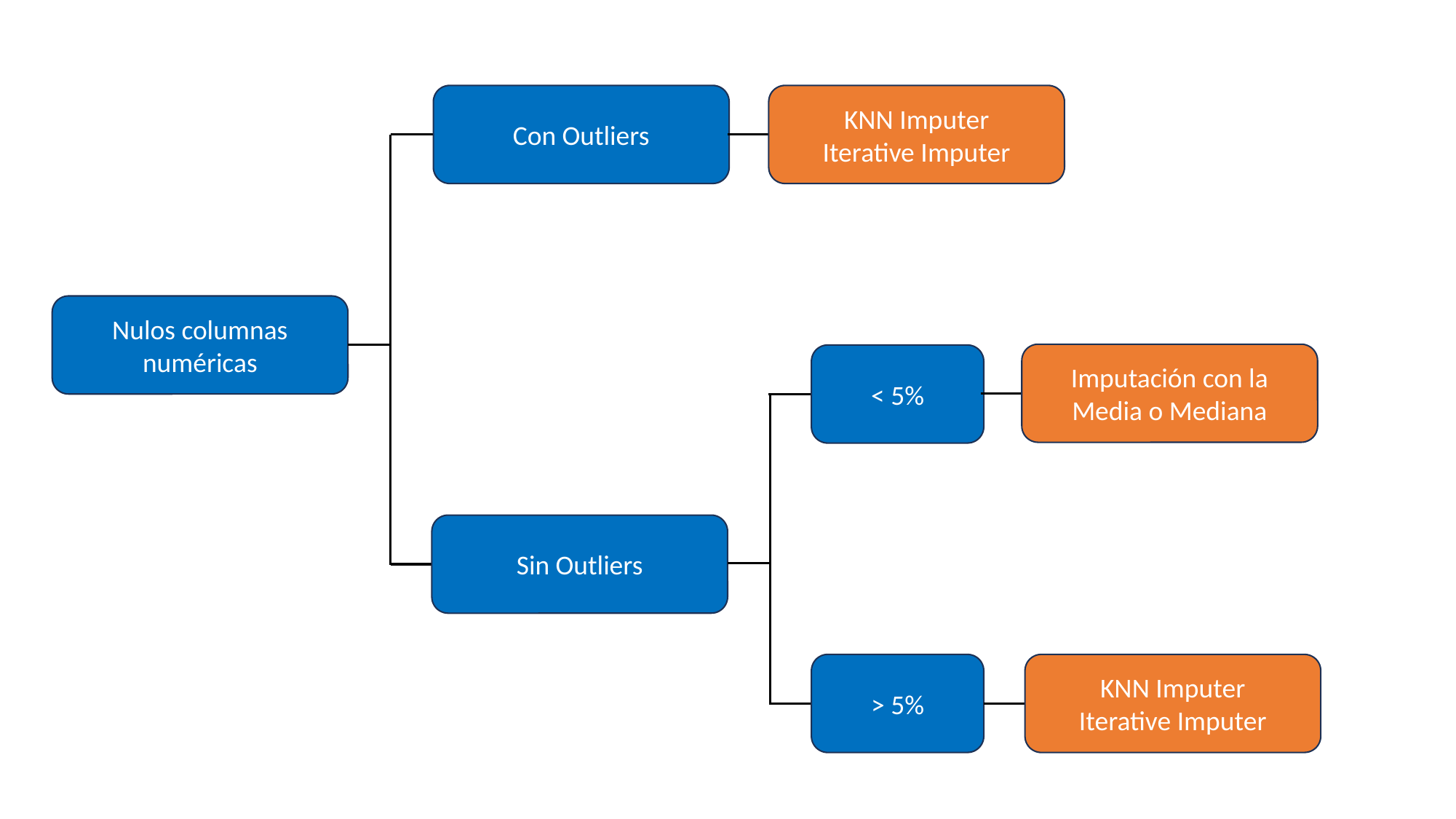

Con Outliers
KNN Imputer
Iterative Imputer
Nulos columnas numéricas
Imputación con la Media o Mediana
< 5%
Sin Outliers
> 5%
KNN Imputer
Iterative Imputer